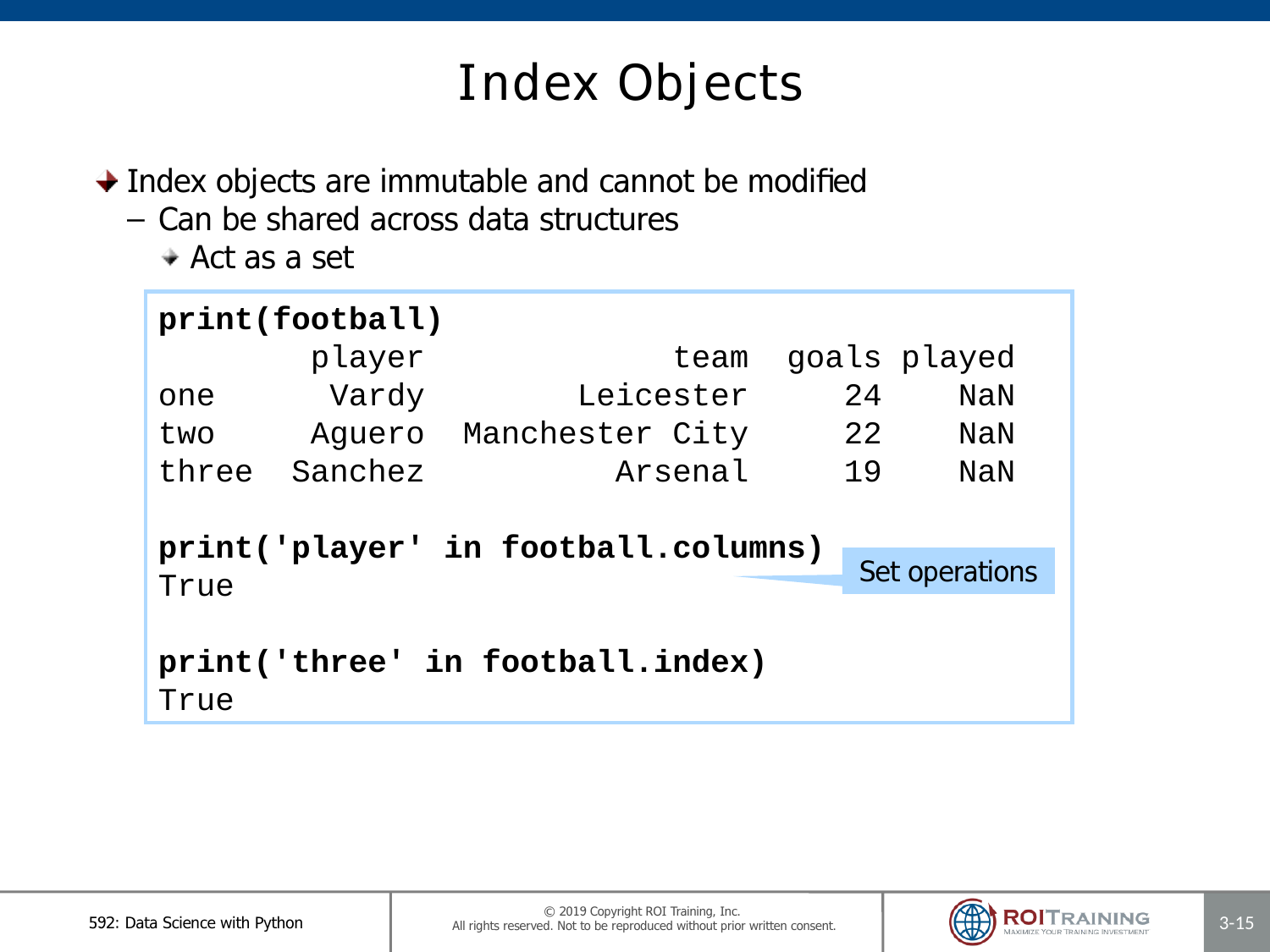

# Index Objects
Index objects are immutable and cannot be modified
Can be shared across data structures
Act as a set

Index has a number of methods found at:
http://pandas.pydata.org/pandas-docs/stable/generated/pandas.Index.html

print(football)
        player             team  goals played
one      Vardy        Leicester     24    NaN
two     Aguero  Manchester City     22    NaN
three  Sanchez          Arsenal     19    NaN

print('player' in football.columns)
True

print('three' in football.index)
True
Set operations